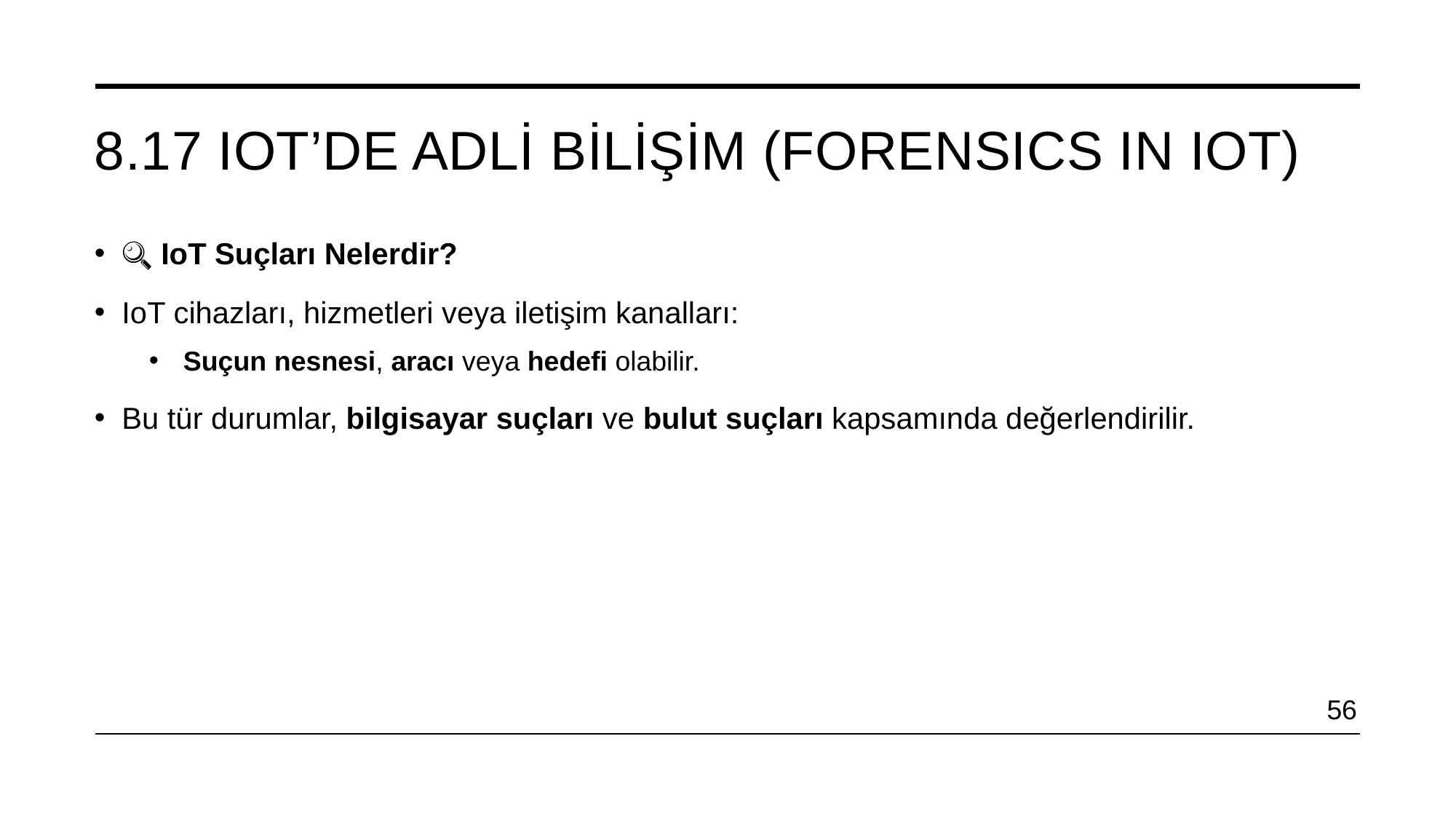

# 8.17 IoT’de Adli Bilişim (Forensıcs ın IoT)
🔍 IoT Suçları Nelerdir?
IoT cihazları, hizmetleri veya iletişim kanalları:
Suçun nesnesi, aracı veya hedefi olabilir.
Bu tür durumlar, bilgisayar suçları ve bulut suçları kapsamında değerlendirilir.
56